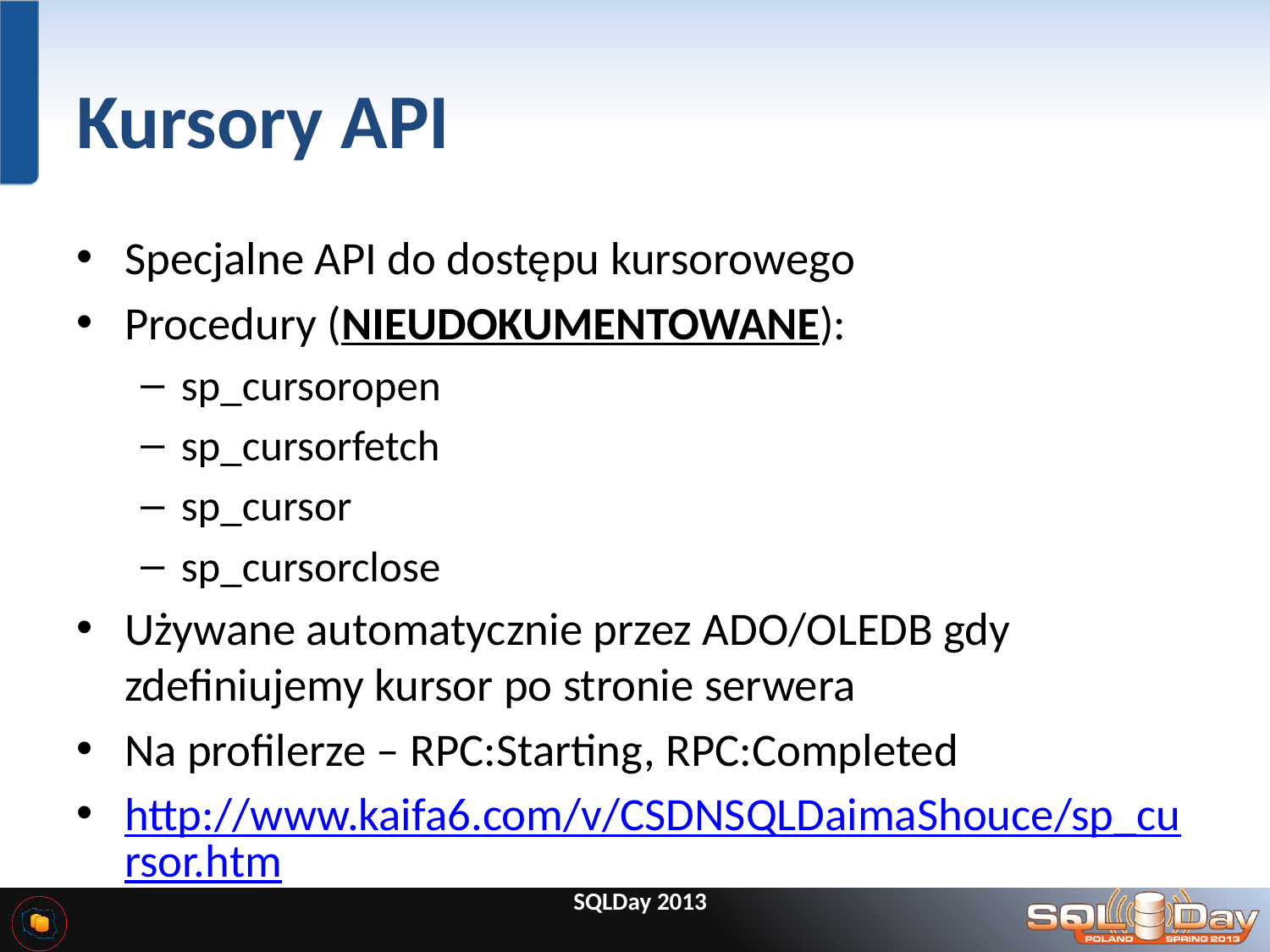

# Kursory API
Specjalne API do dostępu kursorowego
Procedury (NIEUDOKUMENTOWANE):
sp_cursoropen
sp_cursorfetch
sp_cursor
sp_cursorclose
Używane automatycznie przez ADO/OLEDB gdy zdefiniujemy kursor po stronie serwera
Na profilerze – RPC:Starting, RPC:Completed
http://www.kaifa6.com/v/CSDNSQLDaimaShouce/sp_cursor.htm
SQLDay 2013